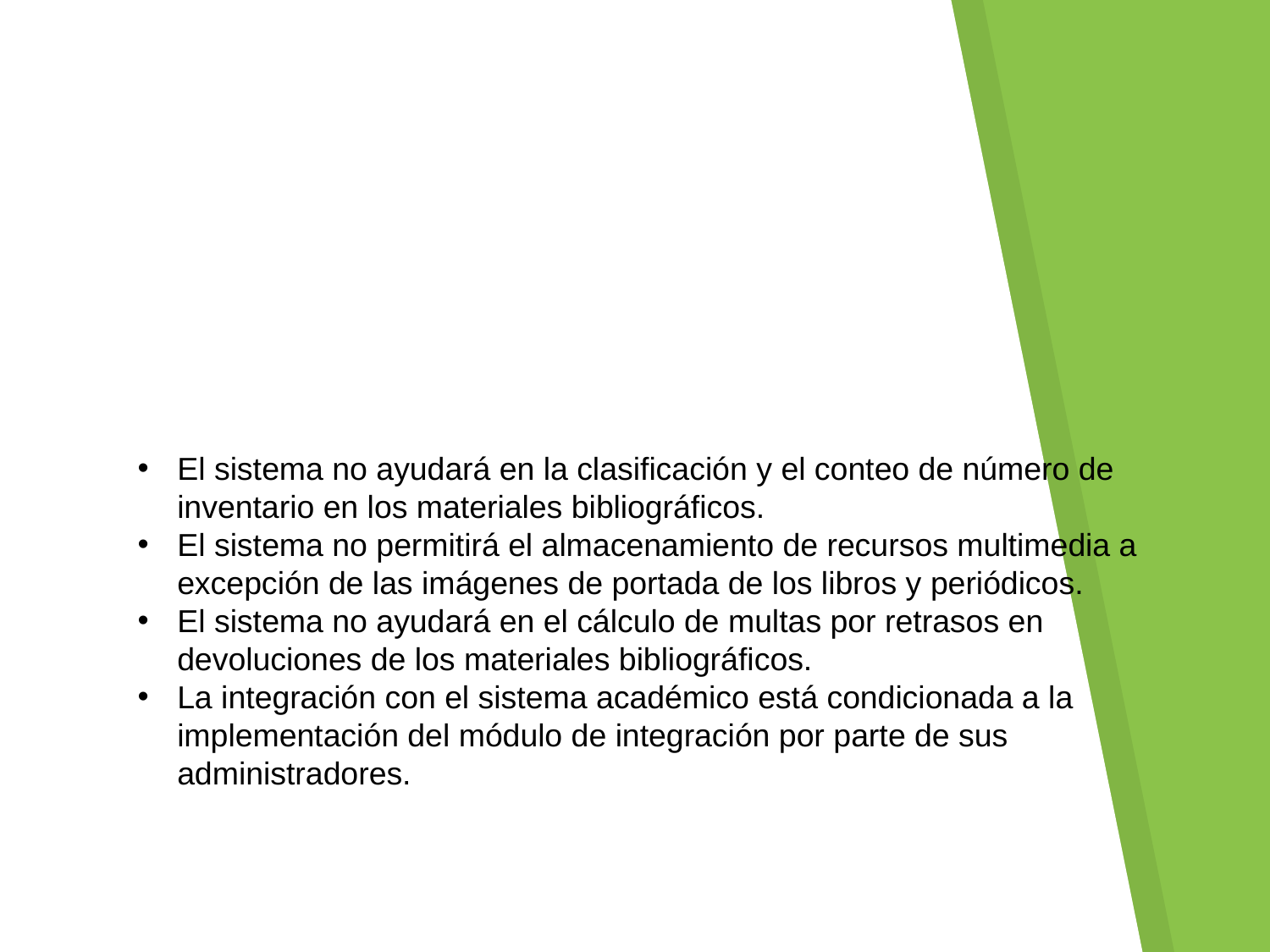

El sistema no ayudará en la clasificación y el conteo de número de inventario en los materiales bibliográficos.
El sistema no permitirá el almacenamiento de recursos multimedia a excepción de las imágenes de portada de los libros y periódicos.
El sistema no ayudará en el cálculo de multas por retrasos en devoluciones de los materiales bibliográficos.
La integración con el sistema académico está condicionada a la implementación del módulo de integración por parte de sus administradores.